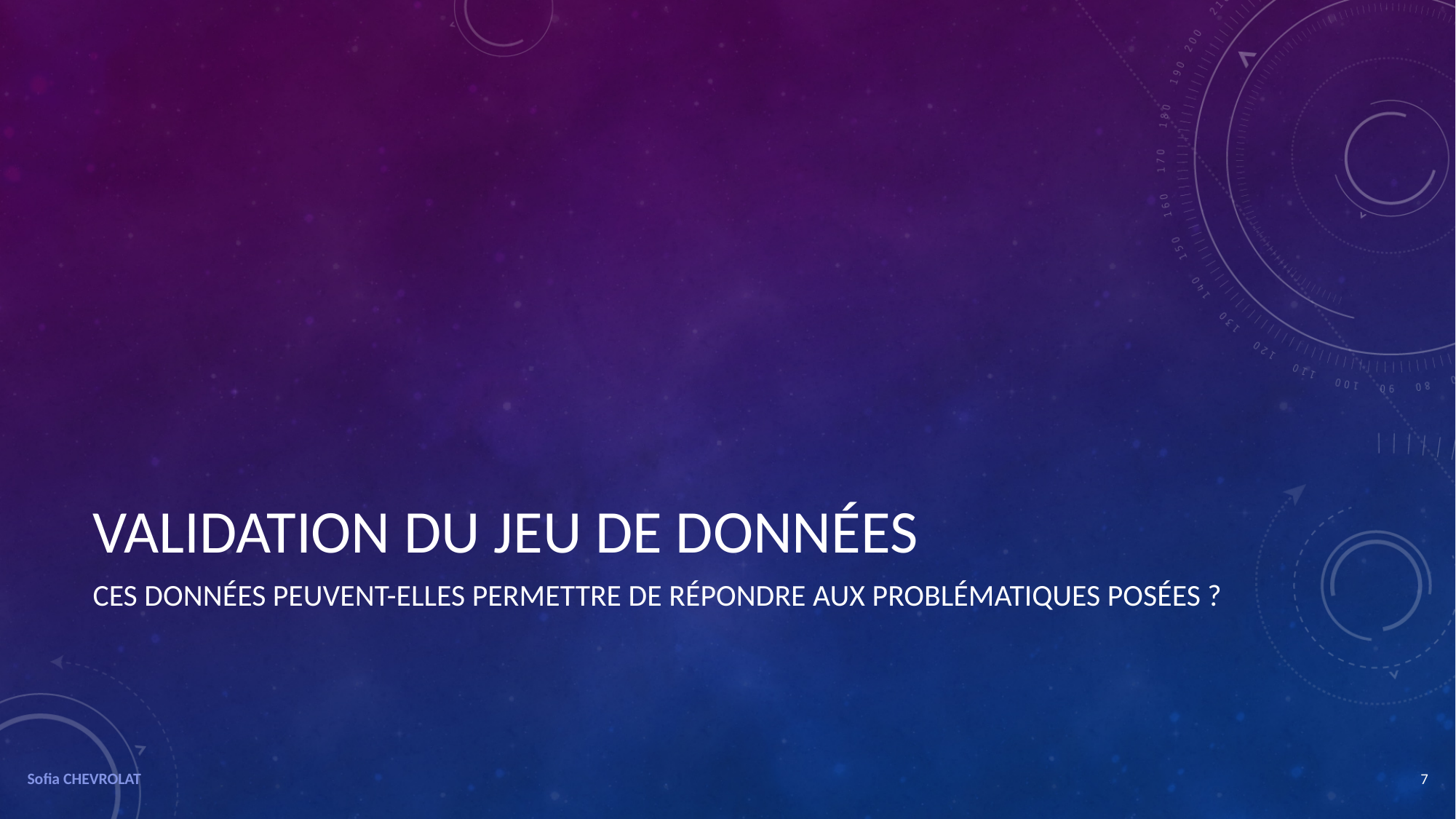

# VALIDATION DU JEU DE Données
CES DONNÉES PEUVENT-ELLES permettre de répondre aux problématiques posées ?
Sofia CHEVROLAT
7